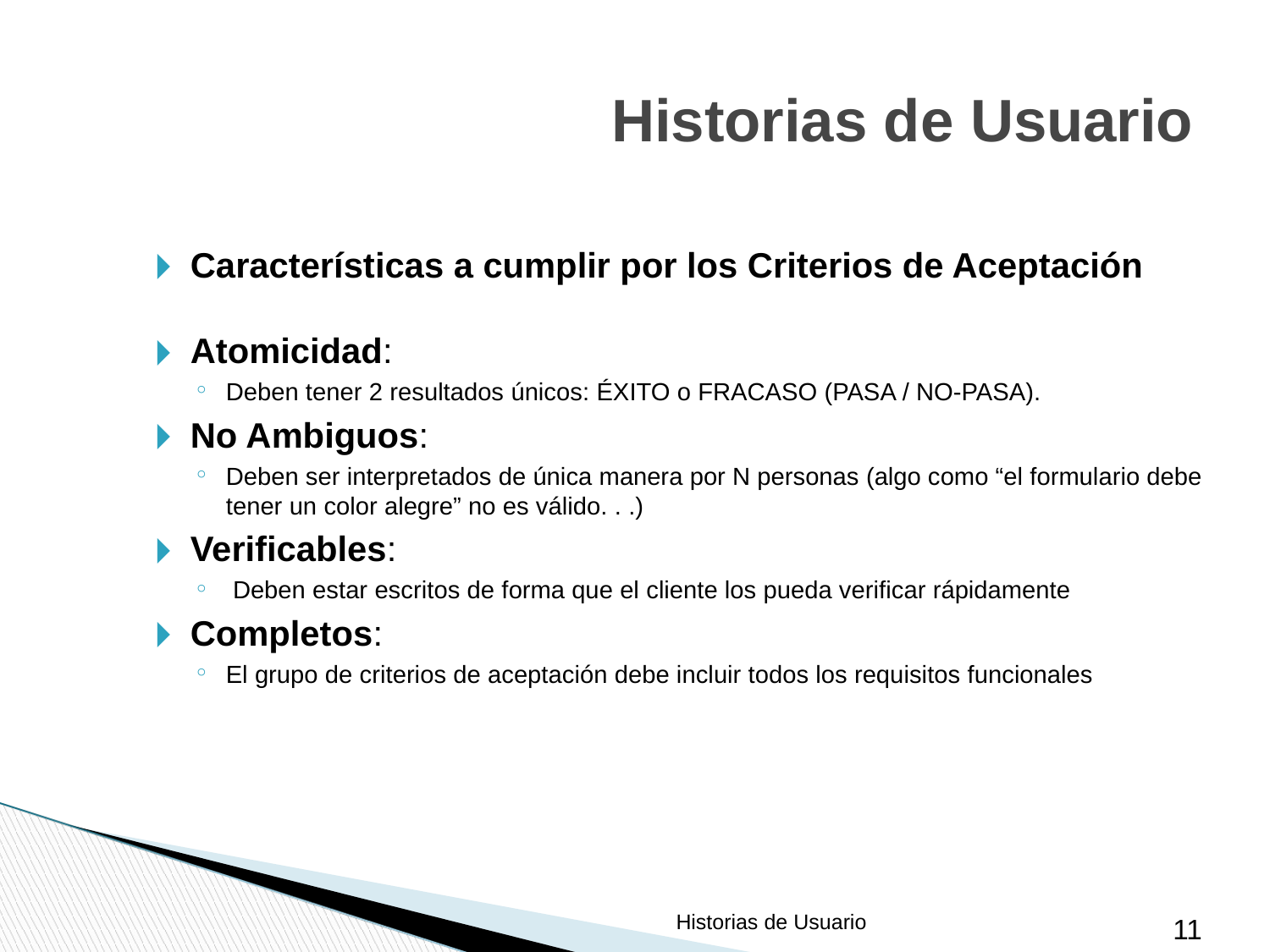

Historias de Usuario
Características a cumplir por los Criterios de Aceptación

Atomicidad:
Deben tener 2 resultados únicos: ÉXITO o FRACASO (PASA / NO-PASA).
No Ambiguos:
Deben ser interpretados de única manera por N personas (algo como “el formulario debe tener un color alegre” no es válido. . .)
Verificables:
 Deben estar escritos de forma que el cliente los pueda verificar rápidamente
Completos:
El grupo de criterios de aceptación debe incluir todos los requisitos funcionales
Historias de Usuario
11